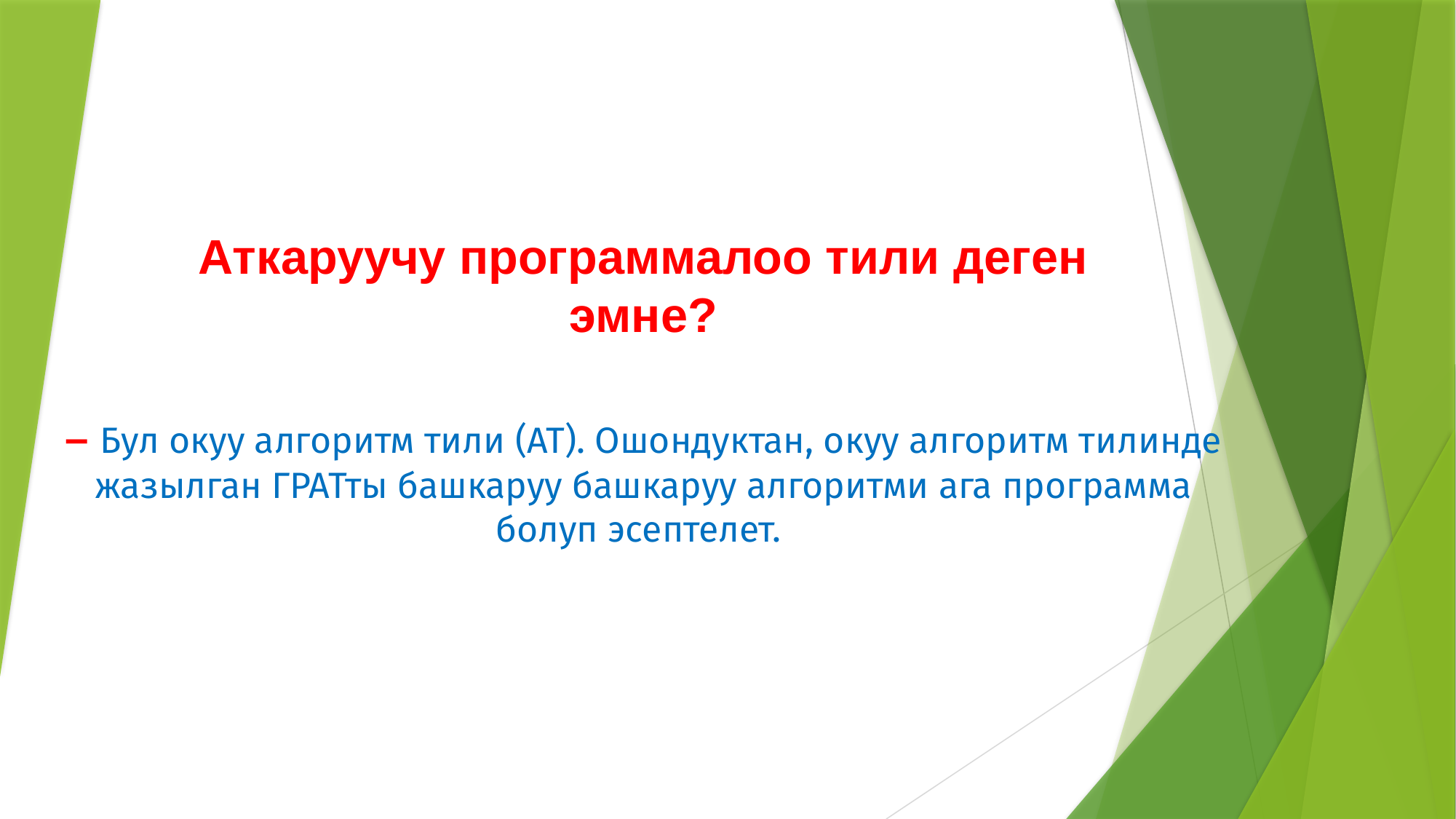

# Аткаруучу программалоо тили деген эмне?
– Бул окуу алгоритм тили (АТ). Ошондуктан, окуу алгоритм тилинде жазылган ГРАТты башкаруу башкаруу алгоритми ага программа болуп эсептелет.